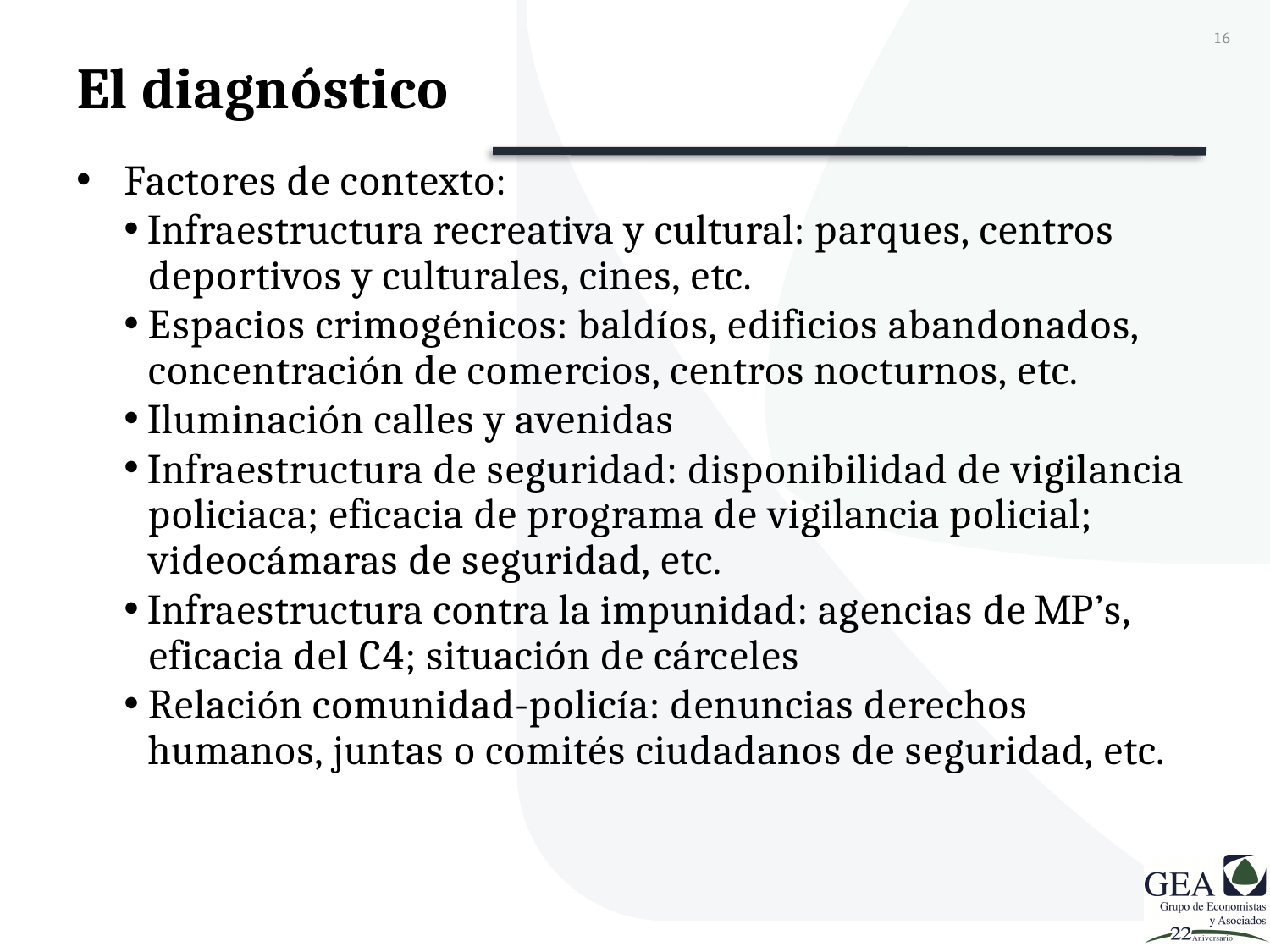

16
# El diagnóstico
Factores de contexto:
Infraestructura recreativa y cultural: parques, centros deportivos y culturales, cines, etc.
Espacios crimogénicos: baldíos, edificios abandonados, concentración de comercios, centros nocturnos, etc.
Iluminación calles y avenidas
Infraestructura de seguridad: disponibilidad de vigilancia policiaca; eficacia de programa de vigilancia policial; videocámaras de seguridad, etc.
Infraestructura contra la impunidad: agencias de MP’s, eficacia del C4; situación de cárceles
Relación comunidad-policía: denuncias derechos humanos, juntas o comités ciudadanos de seguridad, etc.